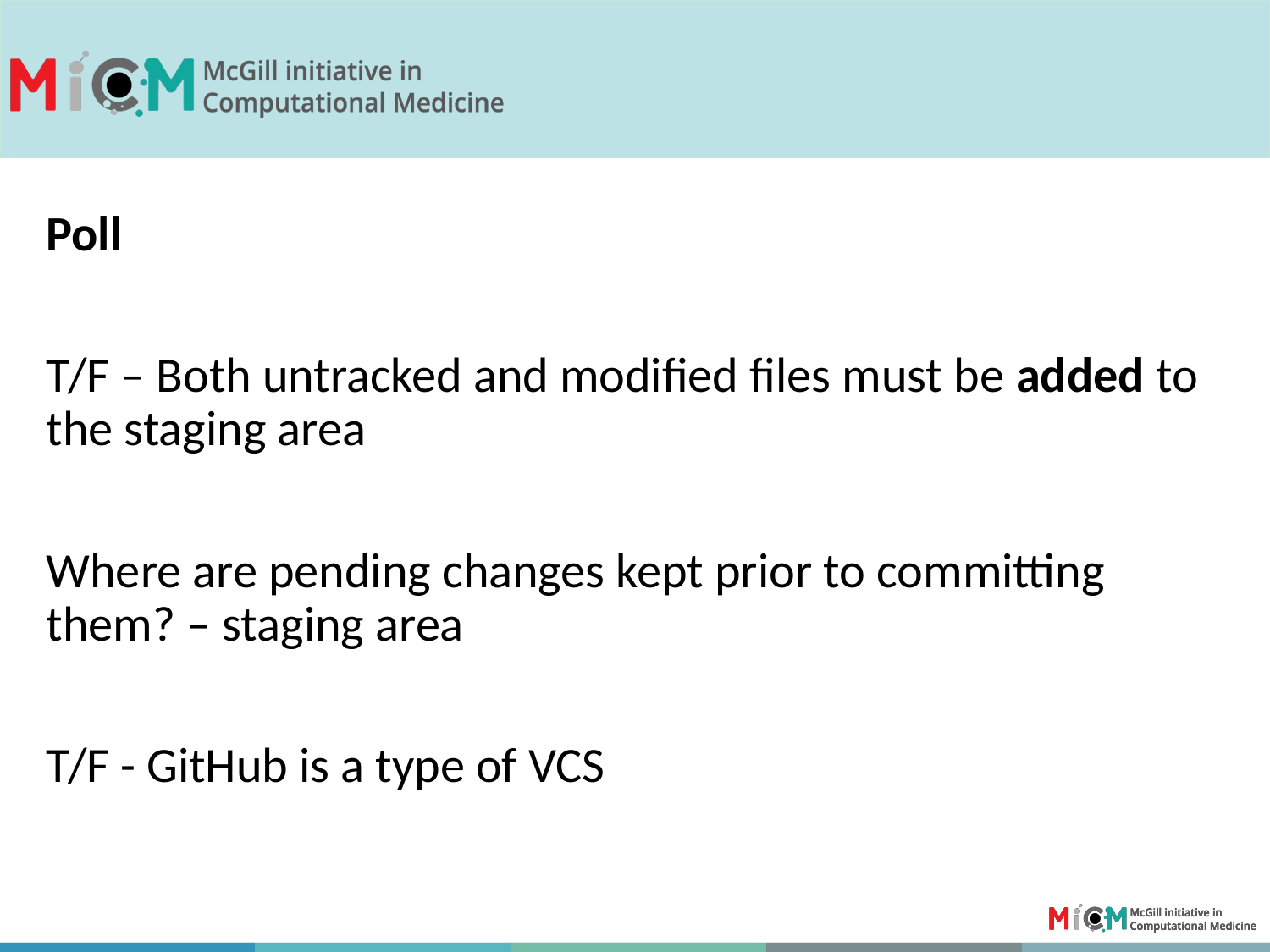

Poll

T/F – Both untracked and modified files must be added to the staging area

Where are pending changes kept prior to committing them? – staging area

T/F - GitHub is a type of VCS